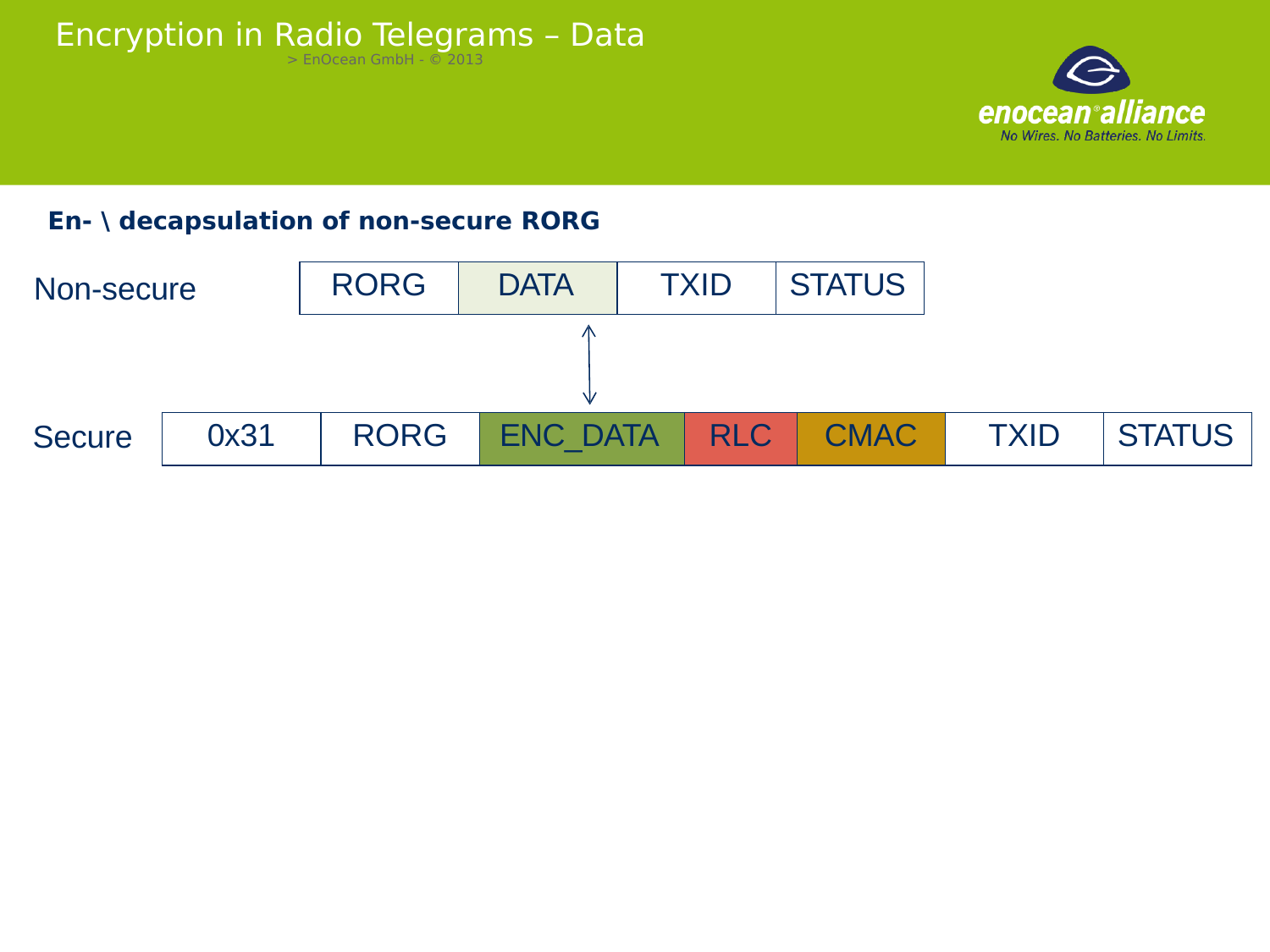

# Encryption in Radio Telegrams – Data
> EnOcean GmbH - © 2013

En- \ decapsulation of non-secure RORG

Non-secure
| RORG | DATA | TXID | STATUS |
| --- | --- | --- | --- |

| 0x31 | RORG | ENC\_DATA | RLC | CMAC | TXID | STATUS |
| --- | --- | --- | --- | --- | --- | --- |
Secure